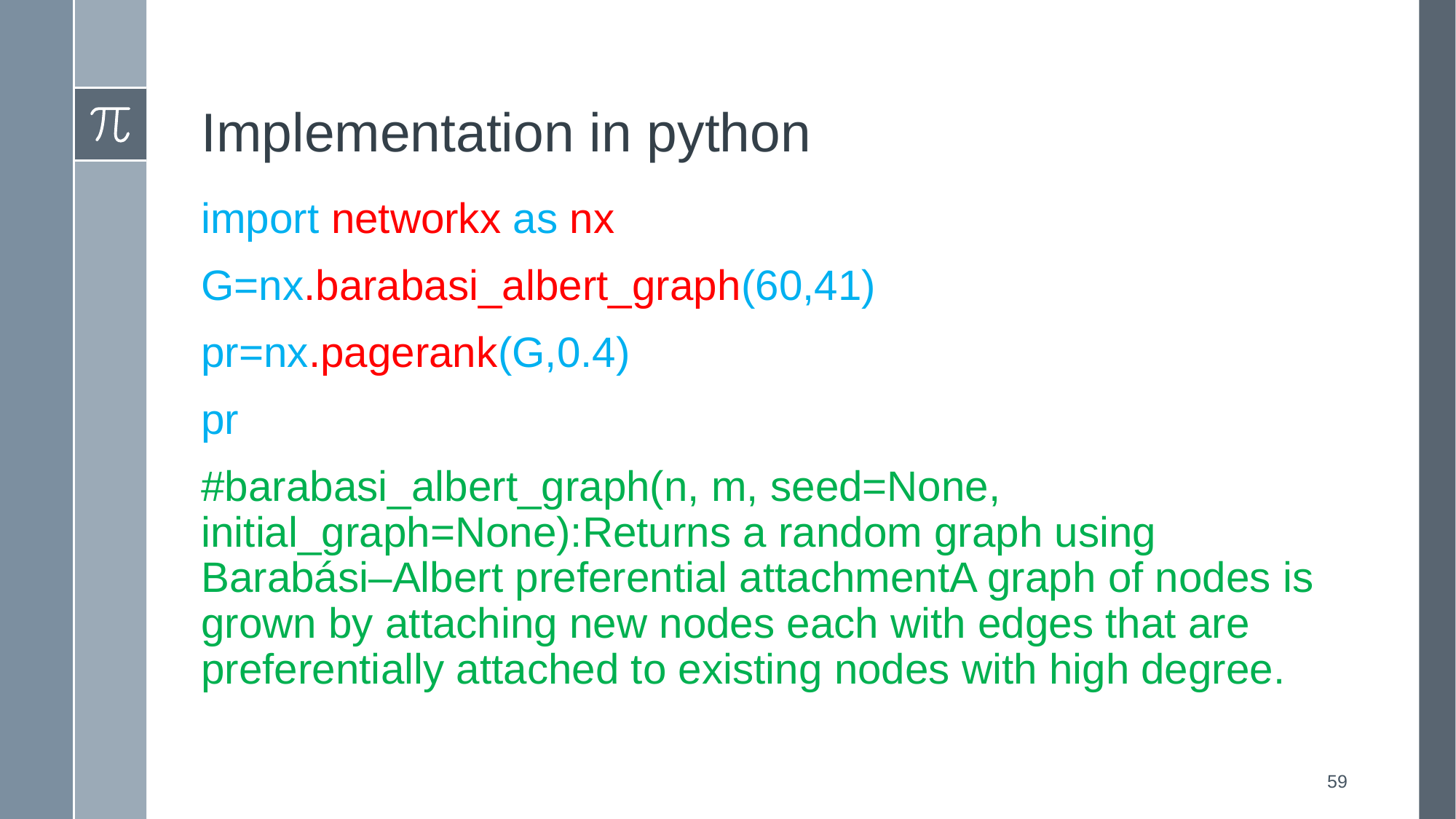

# Implementation in python
import networkx as nx
G=nx.barabasi_albert_graph(60,41)
pr=nx.pagerank(G,0.4)
pr
#barabasi_albert_graph(n, m, seed=None, initial_graph=None):Returns a random graph using Barabási–Albert preferential attachmentA graph of nodes is grown by attaching new nodes each with edges that are preferentially attached to existing nodes with high degree.
59